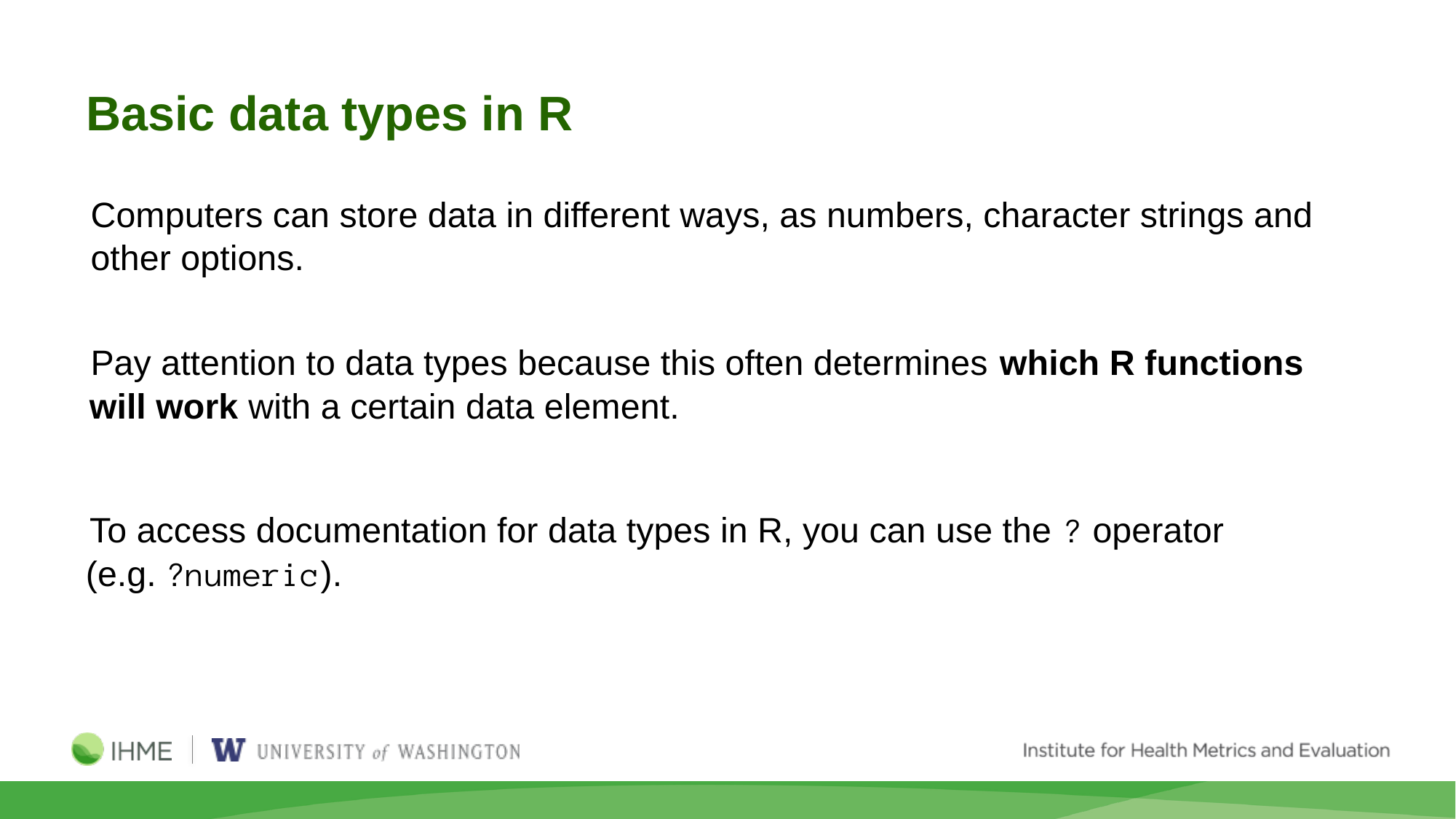

Basic data types in R
Computers can store data in different ways, as numbers, character strings and other options.

Pay attention to data types because this often determines which R functions will work with a certain data element.

To access documentation for data types in R, you can use the ? operator (e.g. ?numeric).